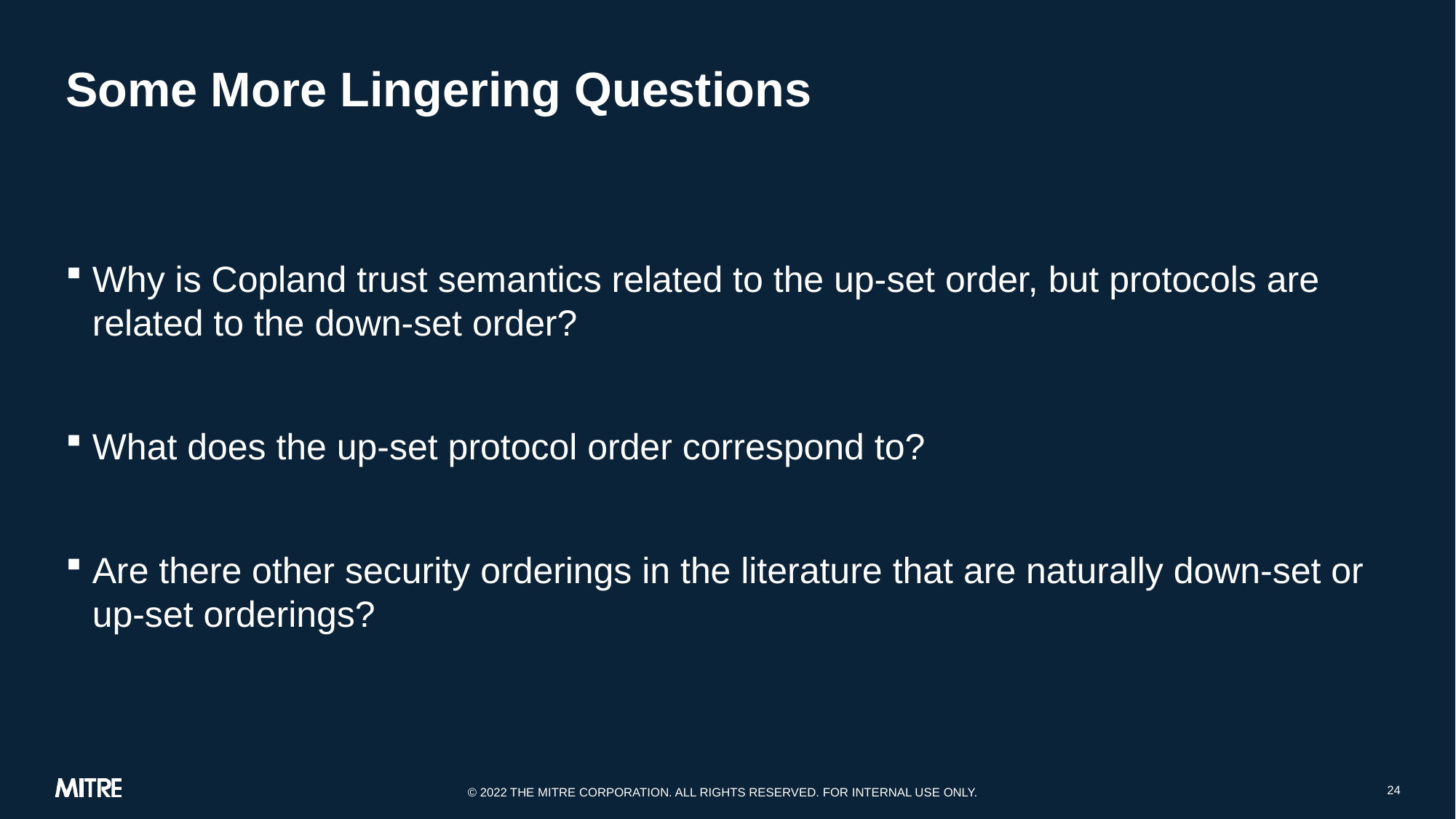

# Some More Lingering Questions
Why is Copland trust semantics related to the up-set order, but protocols are related to the down-set order?

What does the up-set protocol order correspond to?

Are there other security orderings in the literature that are naturally down-set or up-set orderings?
24